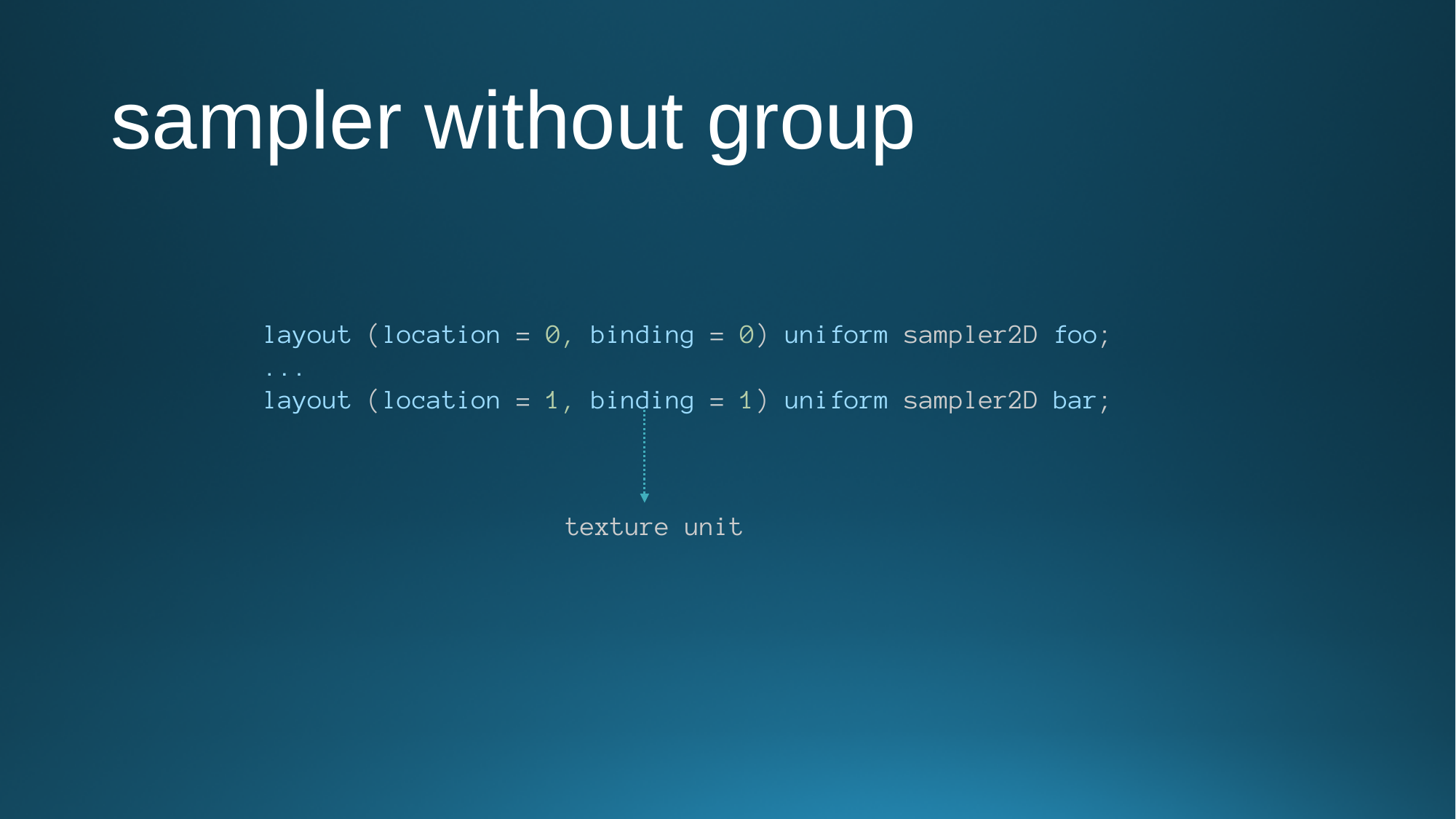

# sampler without group
layout (location = 0, binding = 0) uniform sampler2D foo;
...
layout (location = 1, binding = 1) uniform sampler2D bar;
texture unit